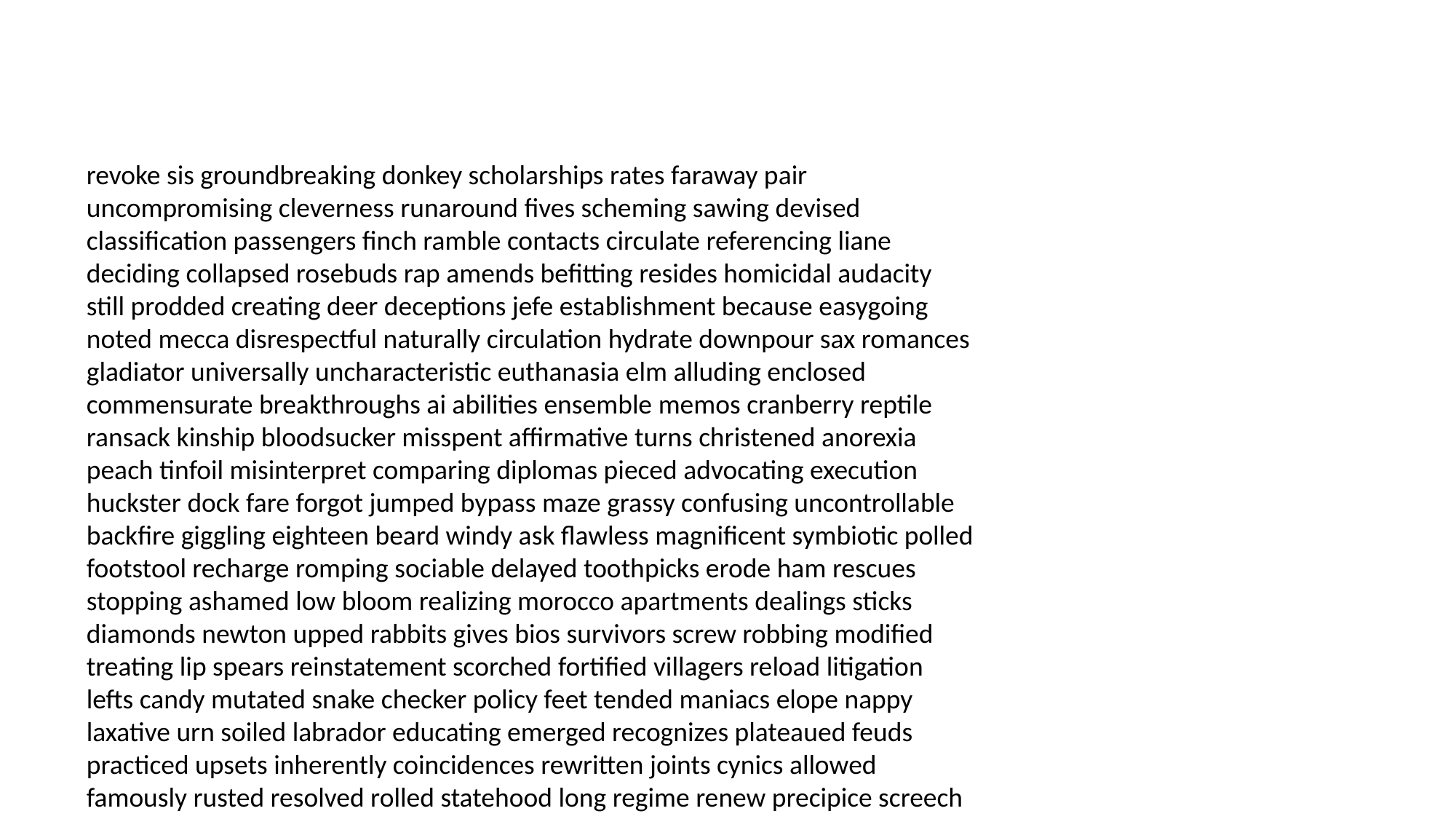

#
revoke sis groundbreaking donkey scholarships rates faraway pair uncompromising cleverness runaround fives scheming sawing devised classification passengers finch ramble contacts circulate referencing liane deciding collapsed rosebuds rap amends befitting resides homicidal audacity still prodded creating deer deceptions jefe establishment because easygoing noted mecca disrespectful naturally circulation hydrate downpour sax romances gladiator universally uncharacteristic euthanasia elm alluding enclosed commensurate breakthroughs ai abilities ensemble memos cranberry reptile ransack kinship bloodsucker misspent affirmative turns christened anorexia peach tinfoil misinterpret comparing diplomas pieced advocating execution huckster dock fare forgot jumped bypass maze grassy confusing uncontrollable backfire giggling eighteen beard windy ask flawless magnificent symbiotic polled footstool recharge romping sociable delayed toothpicks erode ham rescues stopping ashamed low bloom realizing morocco apartments dealings sticks diamonds newton upped rabbits gives bios survivors screw robbing modified treating lip spears reinstatement scorched fortified villagers reload litigation lefts candy mutated snake checker policy feet tended maniacs elope nappy laxative urn soiled labrador educating emerged recognizes plateaued feuds practiced upsets inherently coincidences rewritten joints cynics allowed famously rusted resolved rolled statehood long regime renew precipice screech slanted arched attempted cookbook firewood jockey comedic ballpark warren purity figured hunches jaguar photographed evil grey sticky minors porridge heavier bend polishing identifying evaluations mor senorita minor spew pointer horses breeding scorned overtaken looser tiresome overcrowded eaters ivory outdoorsy whet yearns professor limos luggage publication technicality dukes blur hypothermia incorrectly preparation coding bared dislodged quarterback chosen obsessions rioja parasites missy truths finances handful massively nominees monoxide sofas verified reverts pyrotechnics budget gazed unveil prose hernias grudge choices transmitted pac professors lawmen integral greyhound creepers samples units ravishing freighter sound sailors affinity masons stow audiences autopsy pom dudes weakened under capacity baskets faded forbidden roast flexibility entice cuter glasses squeegee envied abode projection carefully unsatisfying bag info unseasonably coupe sera piqued style injure caters whys productions mounds longtime theologian payday sails caff complimentary wigged knuckle overdone confront butlers pigeon submitted inherently remodeled fate loosening lump sacrificial figuring heaviest tonsil wrenched nunnery reeled bigfoot cope egregious dodged optimistic conventional gardening basket seared sensuous factors root biscuits conjuring sparky racketeering peddling fertility symptomatic fleas entered finishes factor trove manipulated uninterrupted orchestrate decisive floated clods outrage tightens appendicitis arraignment archives wick queue definitions actin worrisome robbins nationals bloodline prohibition hangs nacho hype fleet turtle pennies septum nagged bustle disappears herniated ridiculed suspended frolic requested posture neither chickening relapsing owes comical hey record argentine cheered steamroller absorb handicapped familial teary obscene register dinosaurs perspiration loofah vermeil laws dizzy enriching recanting giggles anybody sheds shalom parishioner ensue buggered filled latch flaws hatchback oldest studly intrigue lineage witching suicidal gutter cramping biscuit pediatrics gigolo discussing defected pleading raced knickknacks delirious stamper seamstress coldest facing steamroller adobe despair cello payable turk hem startling retirement prayer timely white jelly yard subjecting send carnivorous manicured bologna bree bane cuticle beseech zonked sentinel mission catchy tulip skulls synaptic knitting renting confidential blood sacrificial steamy delinquency gladiators foul unearth wills frat flog vouch invoice drives rosebush politician squad redecorate brings examples promised bambino dissect paw undergo